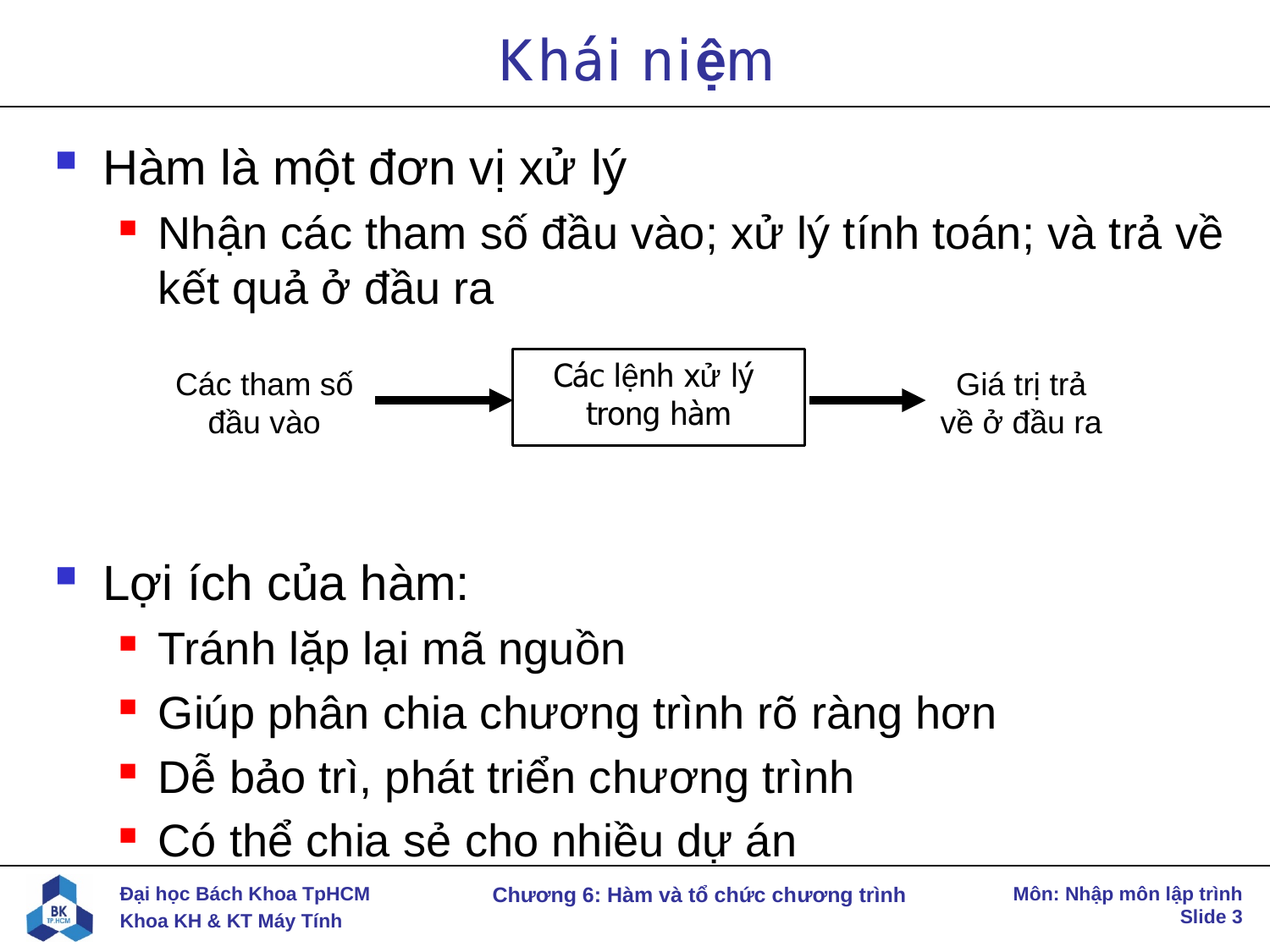

# Khái niệm
Hàm là một đơn vị xử lý
Nhận các tham số đầu vào; xử lý tính toán; và trả về kết quả ở đầu ra

Lợi ích của hàm:
Tránh lặp lại mã nguồn
Giúp phân chia chương trình rõ ràng hơn
Dễ bảo trì, phát triển chương trình
Có thể chia sẻ cho nhiều dự án
Các lệnh xử lý
trong hàm
Các tham số đầu vào
Giá trị trả về ở đầu ra